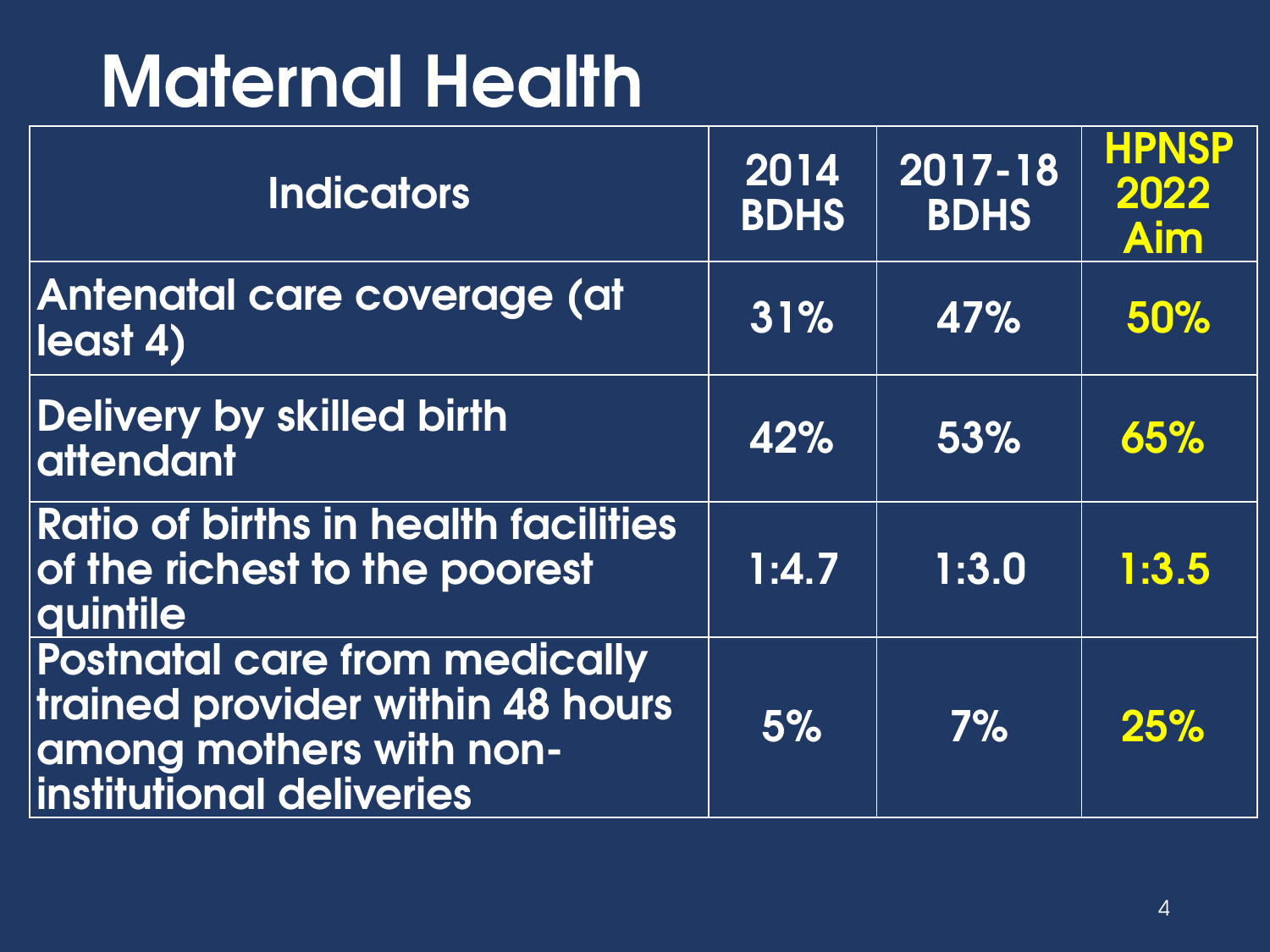

# Maternal Health
| Indicators | 2014 BDHS | 2017-18 BDHS | HPNSP 2022 Aim |
| --- | --- | --- | --- |
| Antenatal care coverage (at least 4) | 31% | 47% | 50% |
| Delivery by skilled birth attendant | 42% | 53% | 65% |
| Ratio of births in health facilities of the richest to the poorest quintile | 1:4.7 | 1:3.0 | 1:3.5 |
| Postnatal care from medically trained provider within 48 hours among mothers with non-institutional deliveries | 5% | 7% | 25% |
4